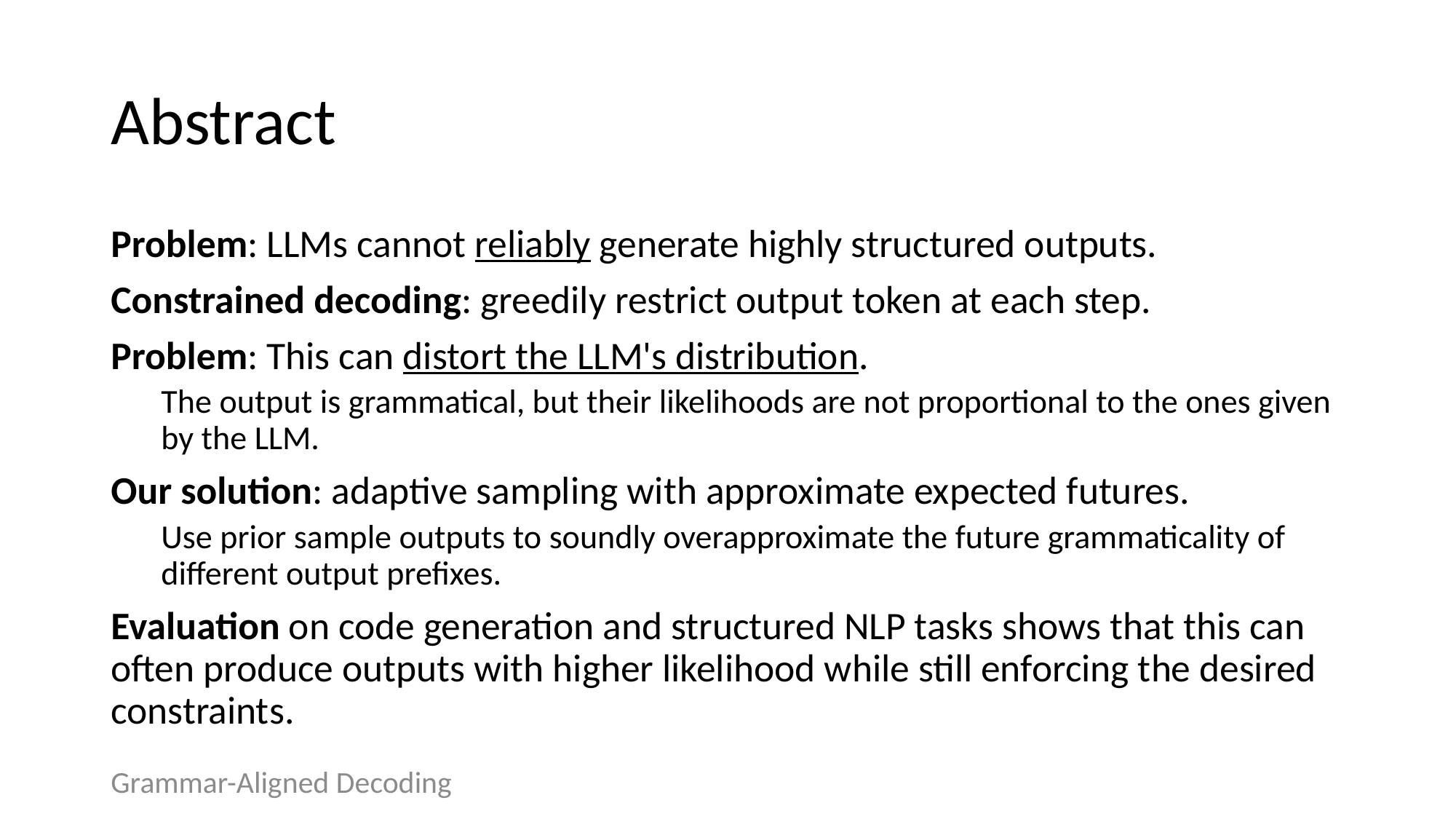

# Abstract
Problem: LLMs cannot reliably generate highly structured outputs.
Constrained decoding: greedily restrict output token at each step.
Problem: This can distort the LLM's distribution.
The output is grammatical, but their likelihoods are not proportional to the ones given by the LLM.
Our solution: adaptive sampling with approximate expected futures.
Use prior sample outputs to soundly overapproximate the future grammaticality of different output prefixes.
Evaluation on code generation and structured NLP tasks shows that this can often produce outputs with higher likelihood while still enforcing the desired constraints.
Grammar-Aligned Decoding